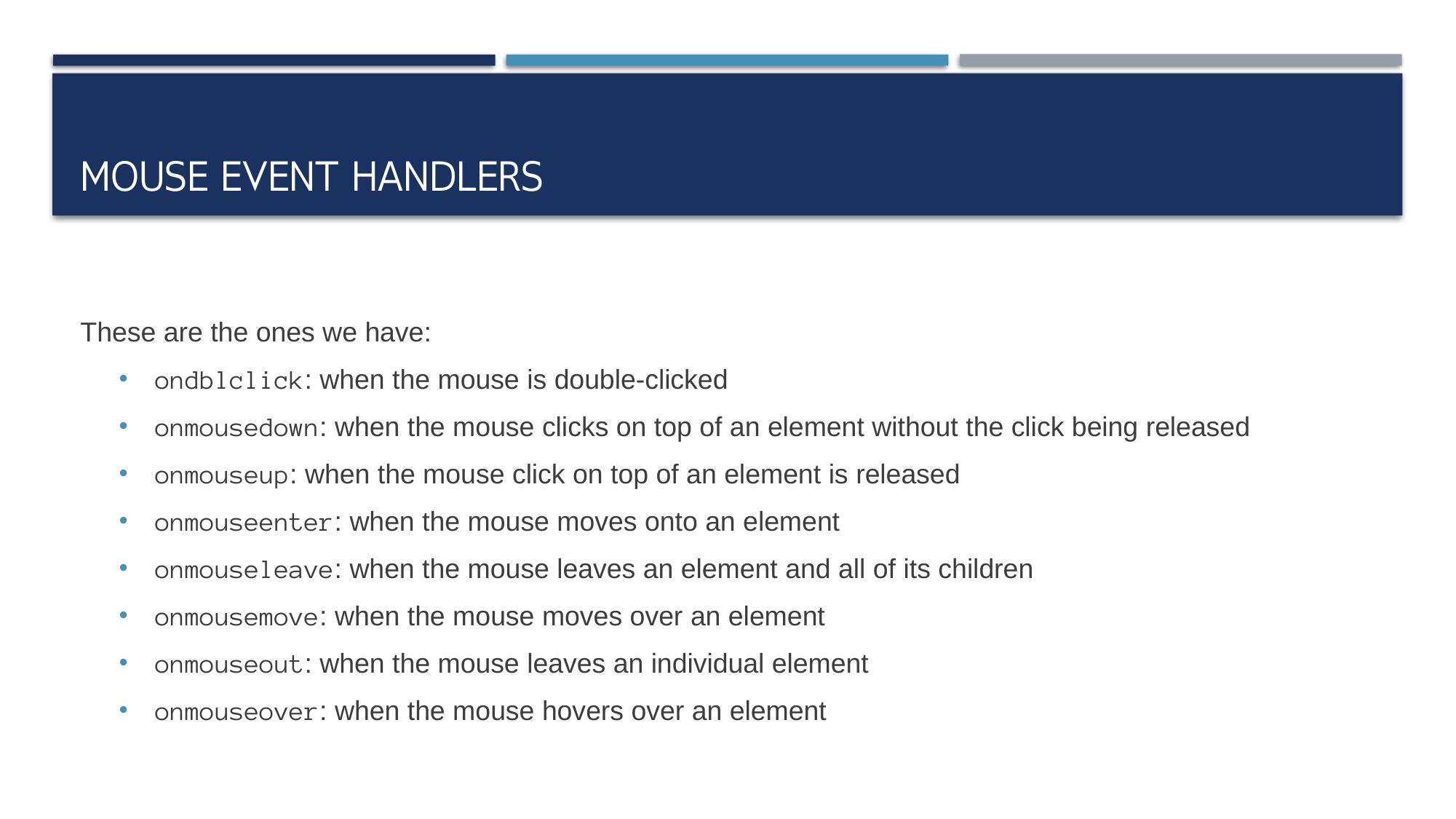

# Mouse event handlers
These are the ones we have:
ondblclick: when the mouse is double-clicked
onmousedown: when the mouse clicks on top of an element without the click being released
onmouseup: when the mouse click on top of an element is released
onmouseenter: when the mouse moves onto an element
onmouseleave: when the mouse leaves an element and all of its children
onmousemove: when the mouse moves over an element
onmouseout: when the mouse leaves an individual element
onmouseover: when the mouse hovers over an element